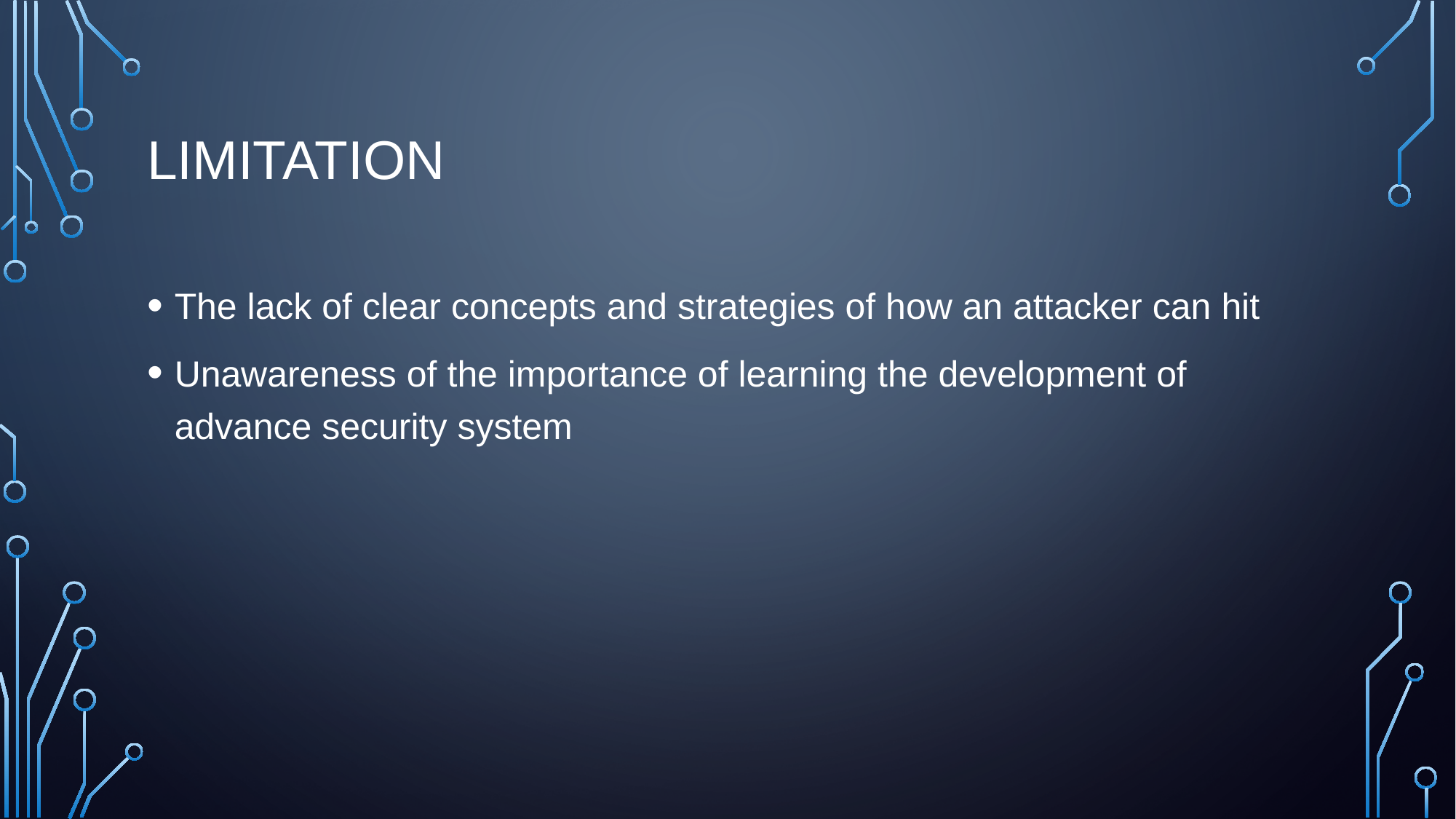

# limitation
The lack of clear concepts and strategies of how an attacker can hit
Unawareness of the importance of learning the development of advance security system